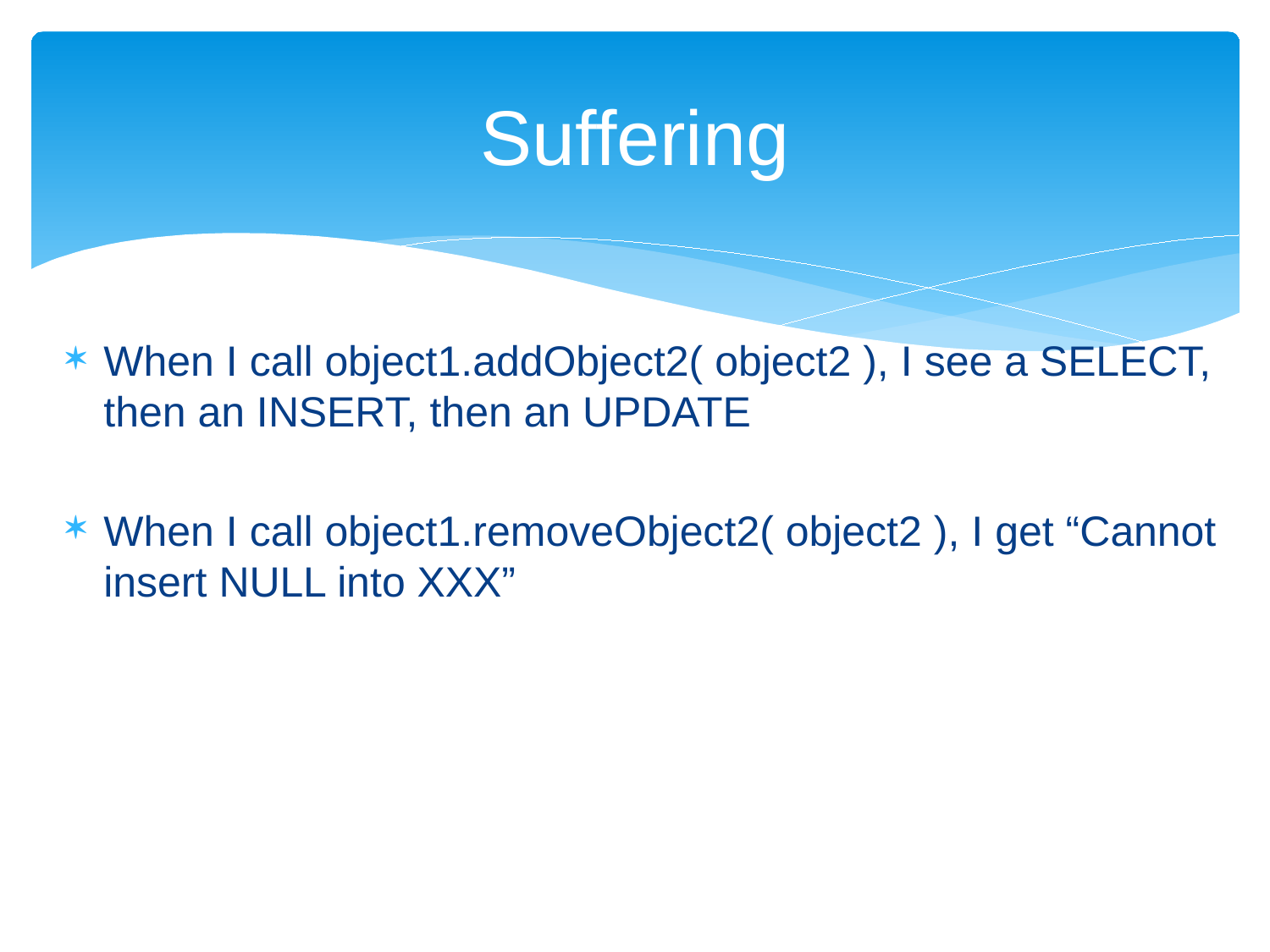

# Suffering
When I call object1.addObject2( object2 ), I see a SELECT, then an INSERT, then an UPDATE

When I call object1.removeObject2( object2 ), I get “Cannot insert NULL into XXX”